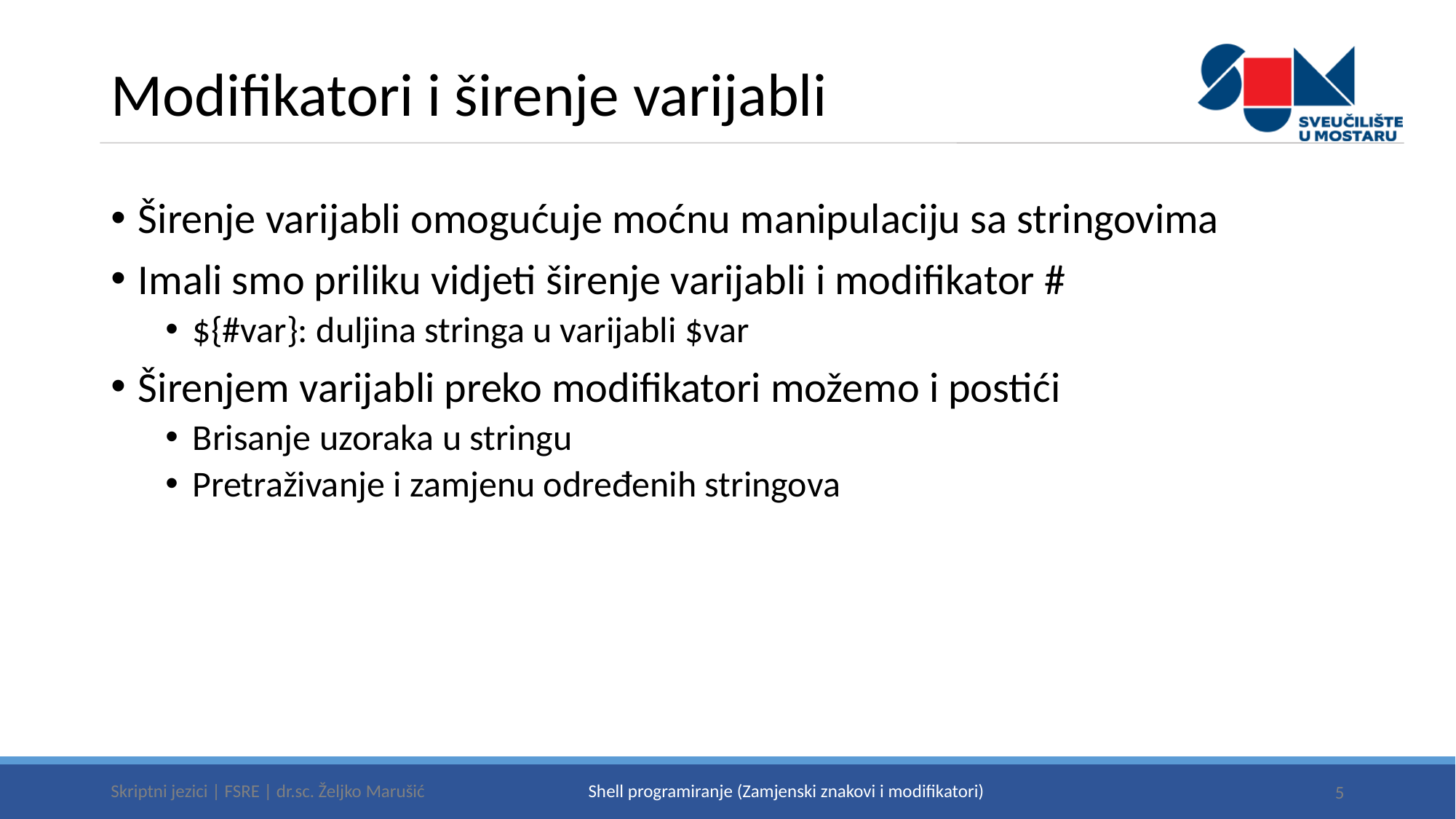

# Modifikatori i širenje varijabli
Širenje varijabli omogućuje moćnu manipulaciju sa stringovima
Imali smo priliku vidjeti širenje varijabli i modifikator #
${#var}: duljina stringa u varijabli $var
Širenjem varijabli preko modifikatori možemo i postići
Brisanje uzoraka u stringu
Pretraživanje i zamjenu određenih stringova

Skriptni jezici | FSRE | dr.sc. Željko Marušić
5